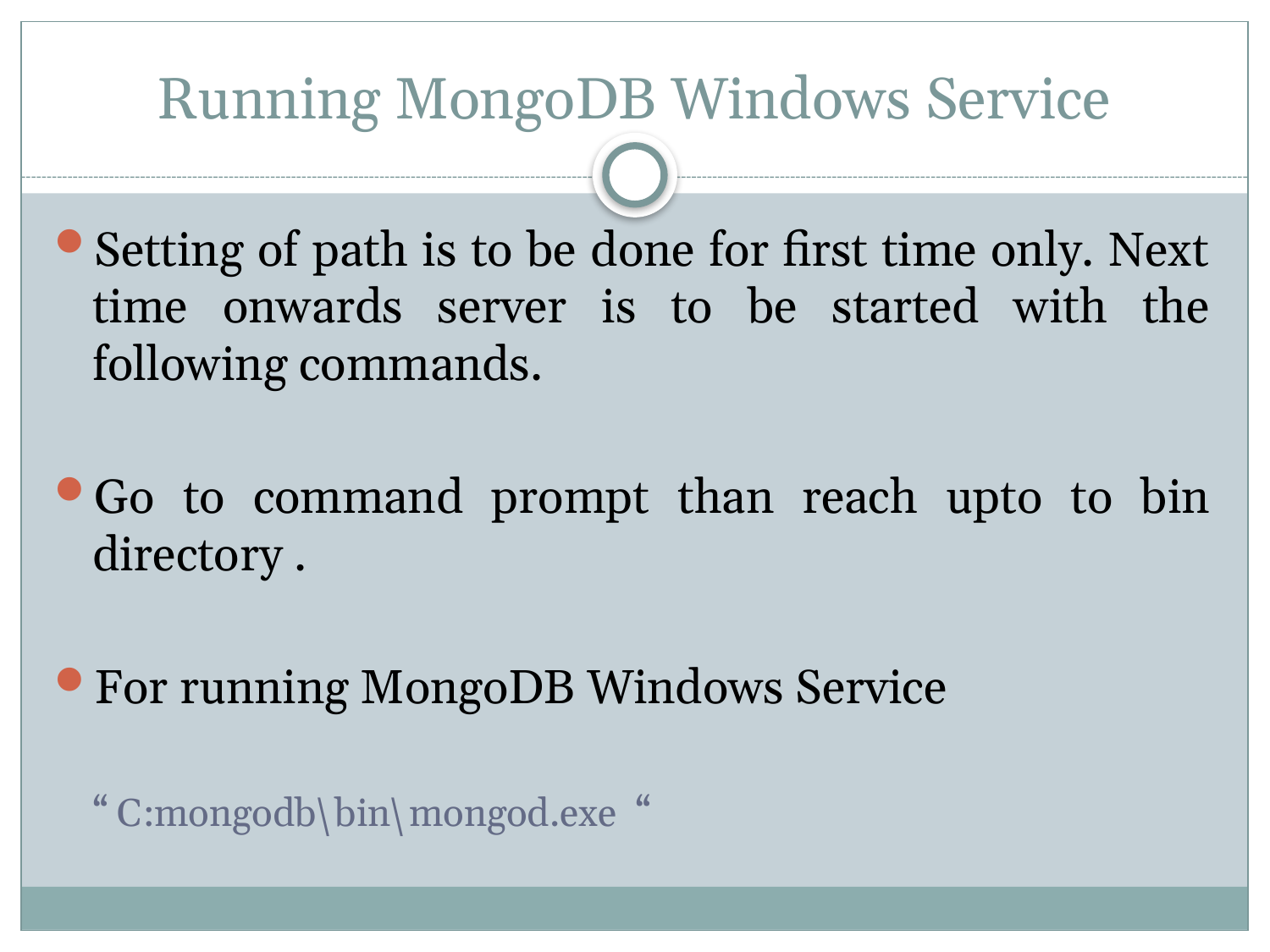

# Running MongoDB Windows Service
Setting of path is to be done for first time only. Next time onwards server is to be started with the following commands.

Go to command prompt than reach upto to bin directory .

For running MongoDB Windows Service

“ C:mongodb\bin\mongod.exe  “